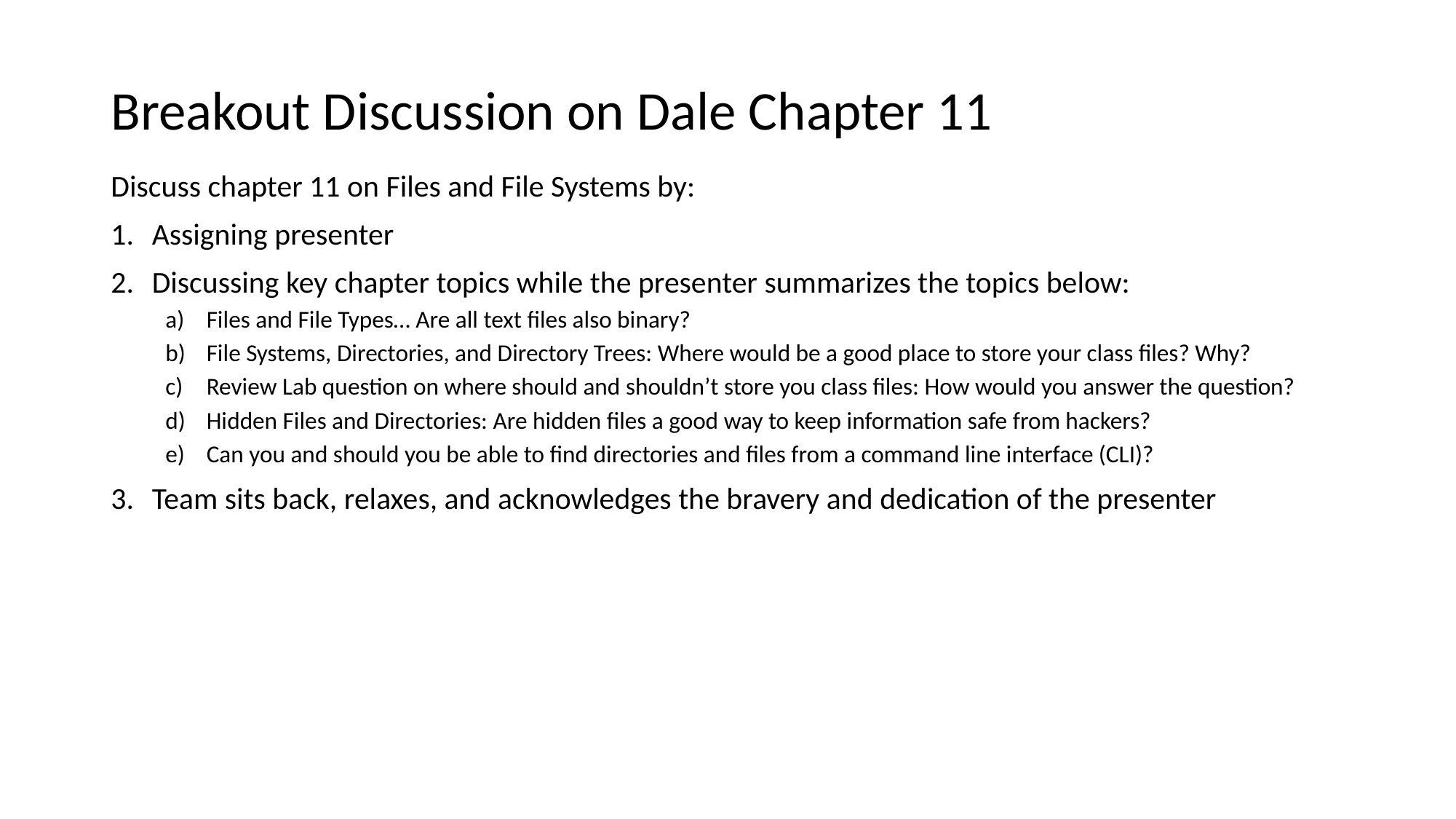

# Breakout Discussion on Dale Chapter 11
Discuss chapter 11 on Files and File Systems by:
Assigning presenter
Discussing key chapter topics while the presenter summarizes the topics below:
Files and File Types… Are all text files also binary?
File Systems, Directories, and Directory Trees: Where would be a good place to store your class files? Why?
Review Lab question on where should and shouldn’t store you class files: How would you answer the question?
Hidden Files and Directories: Are hidden files a good way to keep information safe from hackers?
Can you and should you be able to find directories and files from a command line interface (CLI)?
Team sits back, relaxes, and acknowledges the bravery and dedication of the presenter